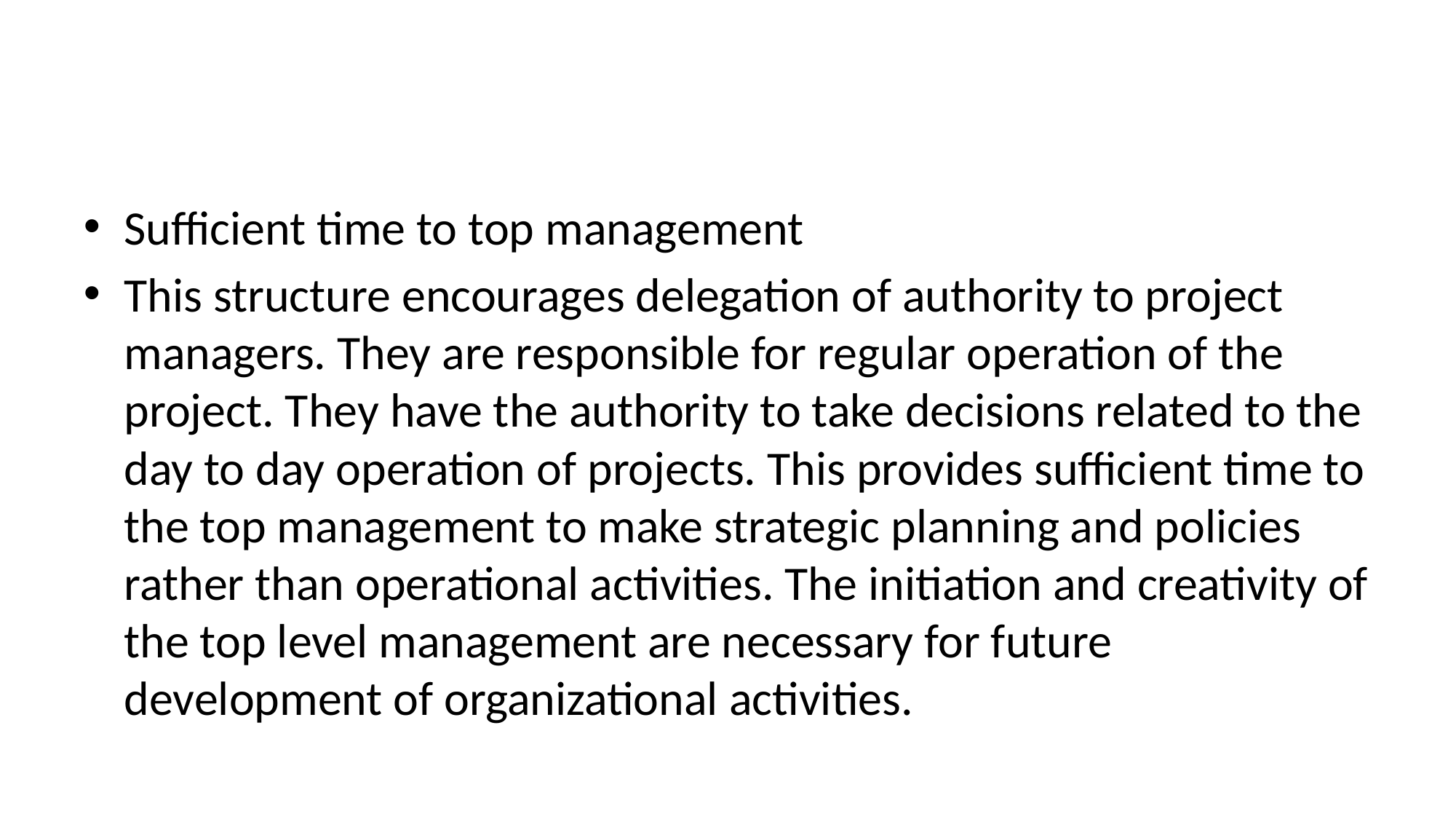

#
Sufficient time to top management
This structure encourages delegation of authority to project managers. They are responsible for regular operation of the project. They have the authority to take decisions related to the day to day operation of projects. This provides sufficient time to the top management to make strategic planning and policies rather than operational activities. The initiation and creativity of the top level management are necessary for future development of organizational activities.